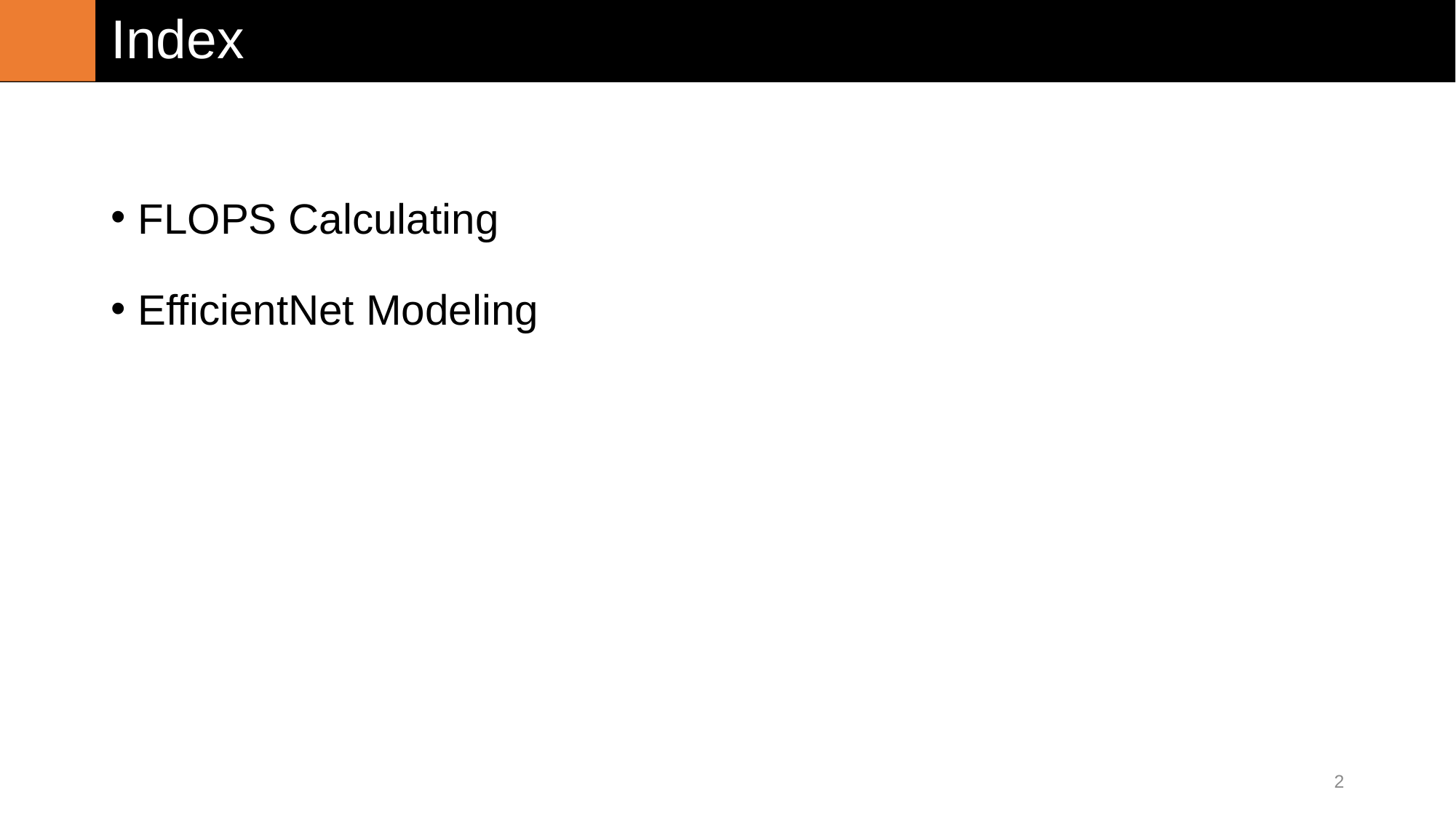

# Index
FLOPS Calculating
EfficientNet Modeling
2